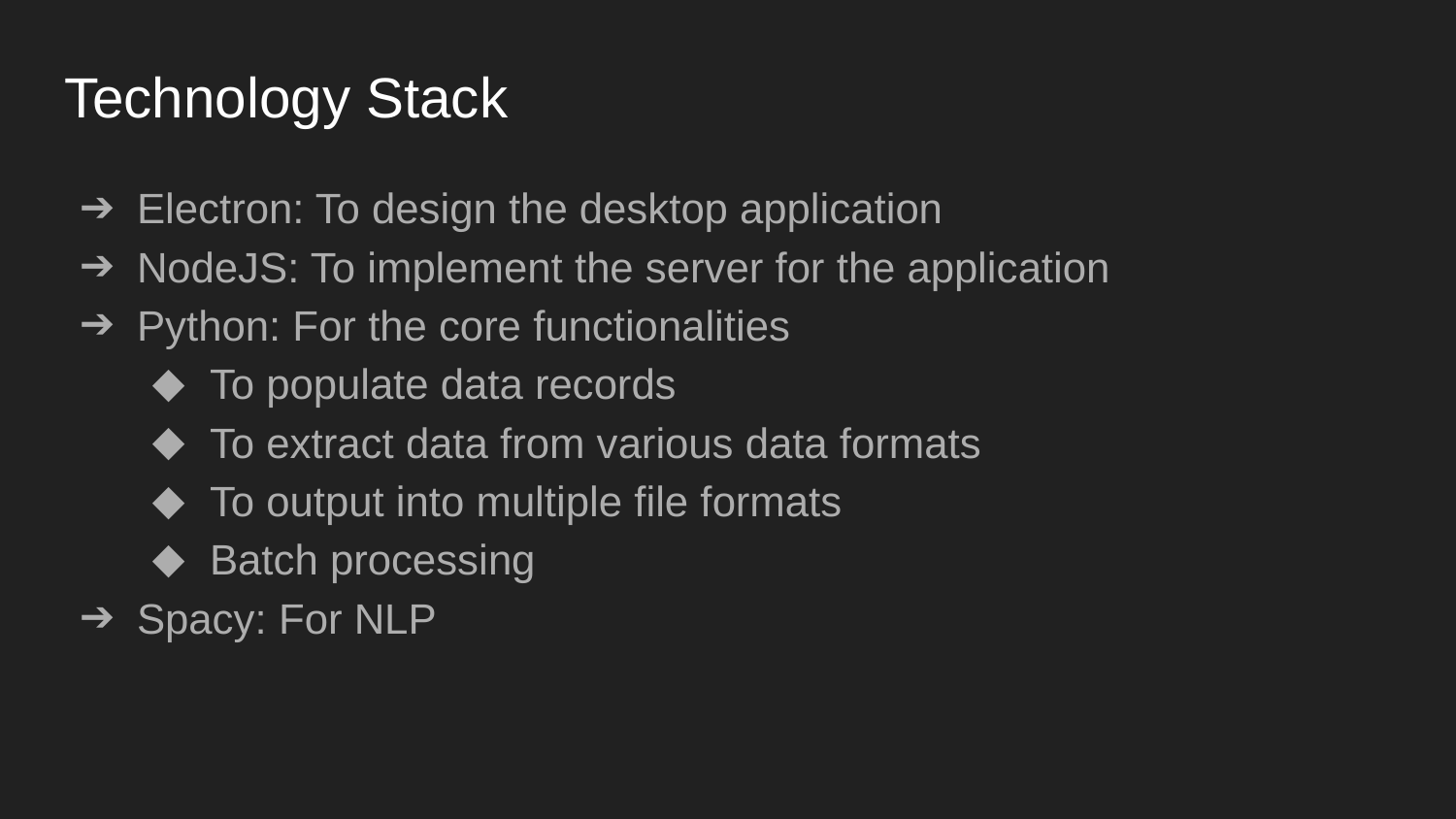

# Technology Stack
Electron: To design the desktop application
NodeJS: To implement the server for the application
Python: For the core functionalities
To populate data records
To extract data from various data formats
To output into multiple file formats
Batch processing
Spacy: For NLP